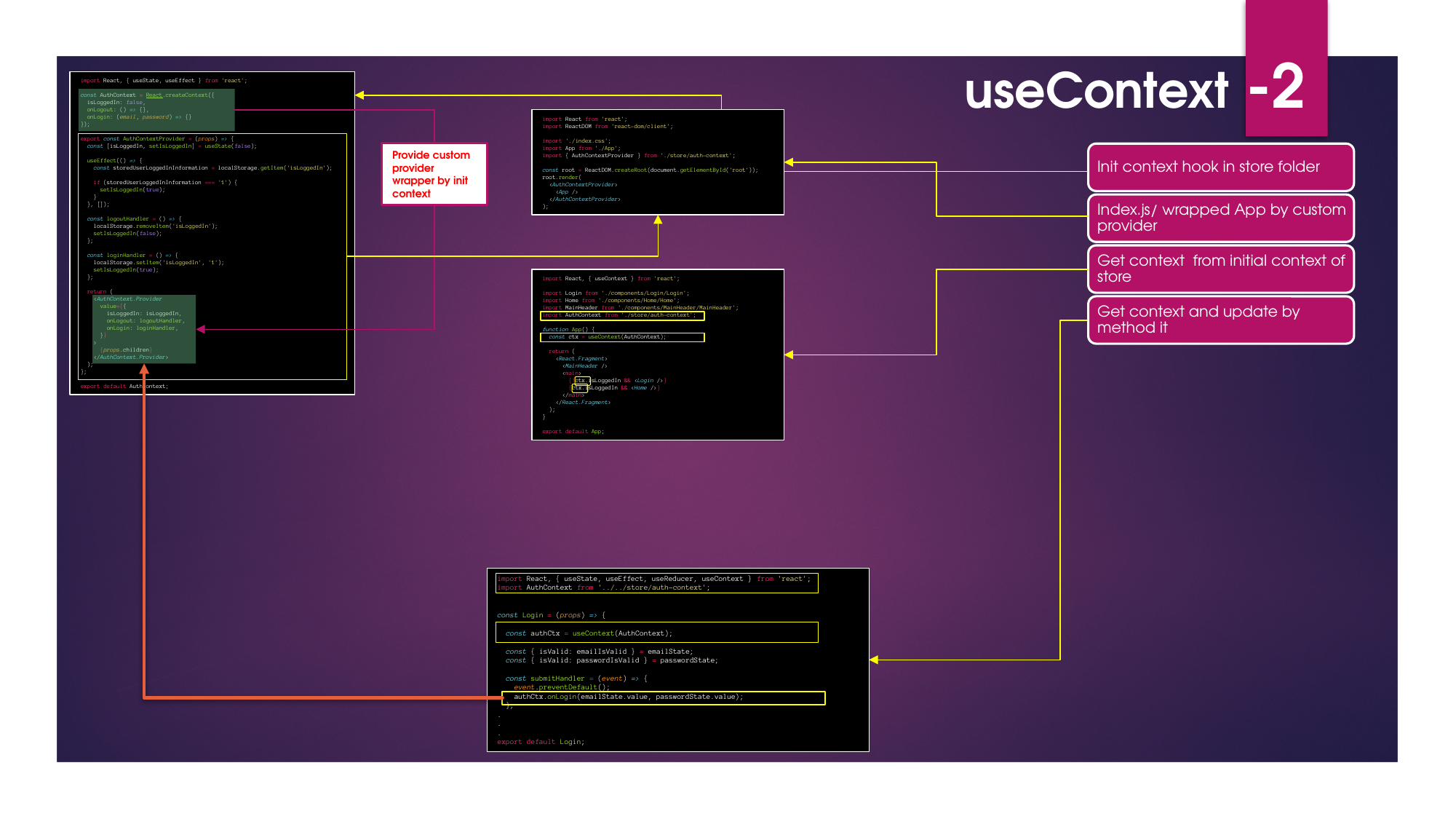

useContext -2
import React, { useState, useEffect } from 'react';
const AuthContext = React.createContext({
  isLoggedIn: false,
  onLogout: () => {},
  onLogin: (email, password) => {}
});
export const AuthContextProvider = (props) => {
  const [isLoggedIn, setIsLoggedIn] = useState(false);
  useEffect(() => {
    const storedUserLoggedInInformation = localStorage.getItem('isLoggedIn');
    if (storedUserLoggedInInformation === '1') {
      setIsLoggedIn(true);
    }
  }, []);
  const logoutHandler = () => {
    localStorage.removeItem('isLoggedIn');
    setIsLoggedIn(false);
  };
  const loginHandler = () => {
    localStorage.setItem('isLoggedIn', '1');
    setIsLoggedIn(true);
  };
  return (
    <AuthContext.Provider
      value={{
        isLoggedIn: isLoggedIn,
        onLogout: logoutHandler,
        onLogin: loginHandler,
      }}
    >
      {props.children}
    </AuthContext.Provider>
  );
};
export default AuthContext;

import React from 'react';
import ReactDOM from 'react-dom/client';
import './index.css';
import App from './App';
import { AuthContextProvider } from './store/auth-context';
const root = ReactDOM.createRoot(document.getElementById('root'));
root.render(
  <AuthContextProvider>
    <App />
  </AuthContextProvider>
);

Provide custom provider wrapper by init context
Init context hook in store folder
Index.js/ wrapped App by custom provider
Get context  from initial context of store
Get context and update by method it
import React, { useContext } from 'react';
import Login from './components/Login/Login';
import Home from './components/Home/Home';
import MainHeader from './components/MainHeader/MainHeader';
import AuthContext from './store/auth-context';
function App() {
  const ctx = useContext(AuthContext);
  return (
    <React.Fragment>
      <MainHeader />
      <main>
        {!ctx.isLoggedIn && <Login />}
        {ctx.isLoggedIn && <Home />}
      </main>
    </React.Fragment>
  );
}
export default App;

import React, { useState, useEffect, useReducer, useContext } from 'react';
import AuthContext from '../../store/auth-context';
const Login = (props) => {
  const authCtx = useContext(AuthContext);
  const { isValid: emailIsValid } = emailState;
  const { isValid: passwordIsValid } = passwordState;
  const submitHandler = (event) => {
    event.preventDefault();
    authCtx.onLogin(emailState.value, passwordState.value);
  };
.
.
.
export default Login;